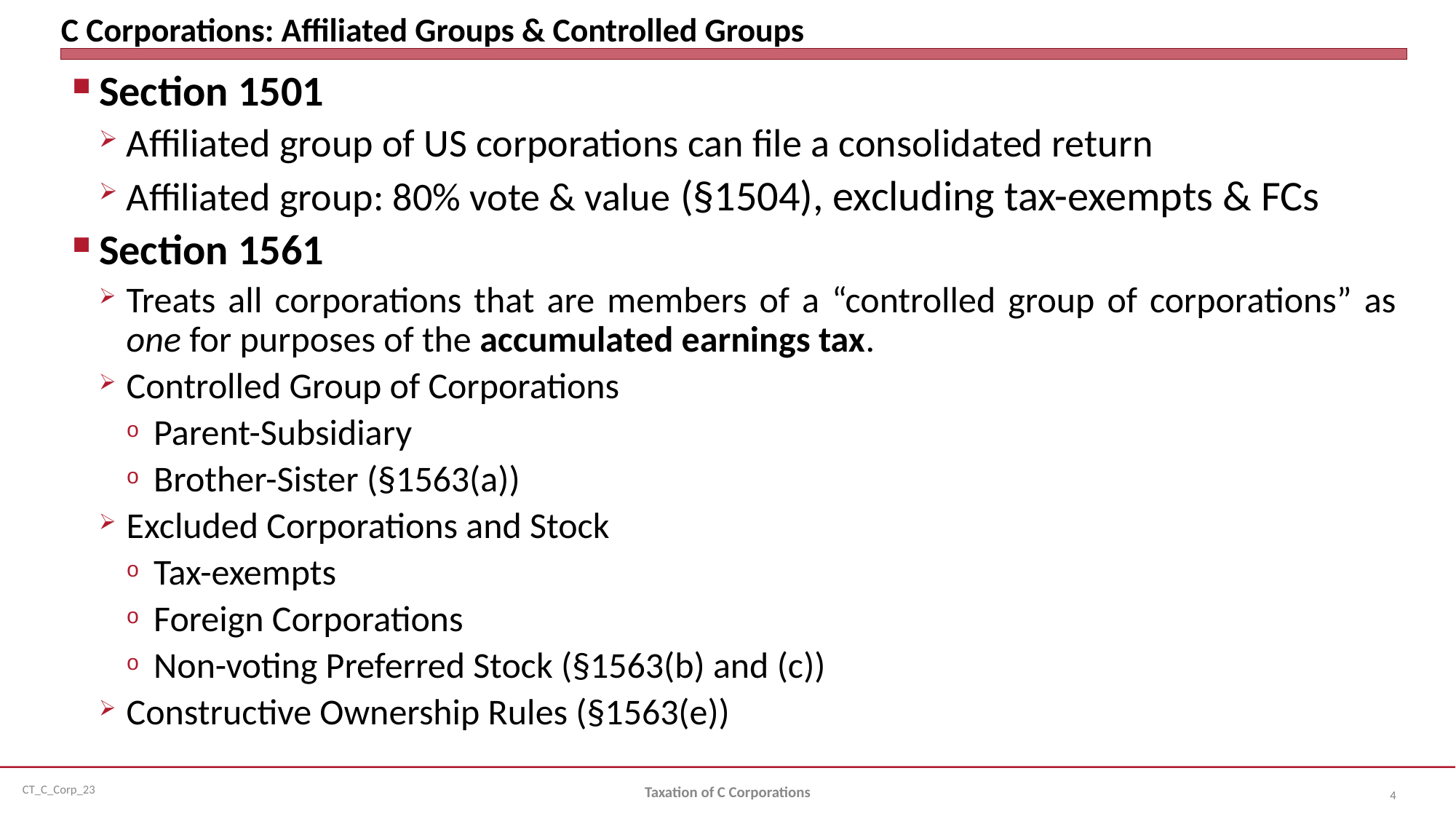

# C Corporations: Affiliated Groups & Controlled Groups
Section 1501
Affiliated group of US corporations can file a consolidated return
Affiliated group: 80% vote & value (§1504), excluding tax-exempts & FCs
Section 1561
Treats all corporations that are members of a “controlled group of corporations” as one for purposes of the accumulated earnings tax.
Controlled Group of Corporations
Parent-Subsidiary
Brother-Sister (§1563(a))
Excluded Corporations and Stock
Tax-exempts
Foreign Corporations
Non-voting Preferred Stock (§1563(b) and (c))
Constructive Ownership Rules (§1563(e))
Taxation of C Corporations
4